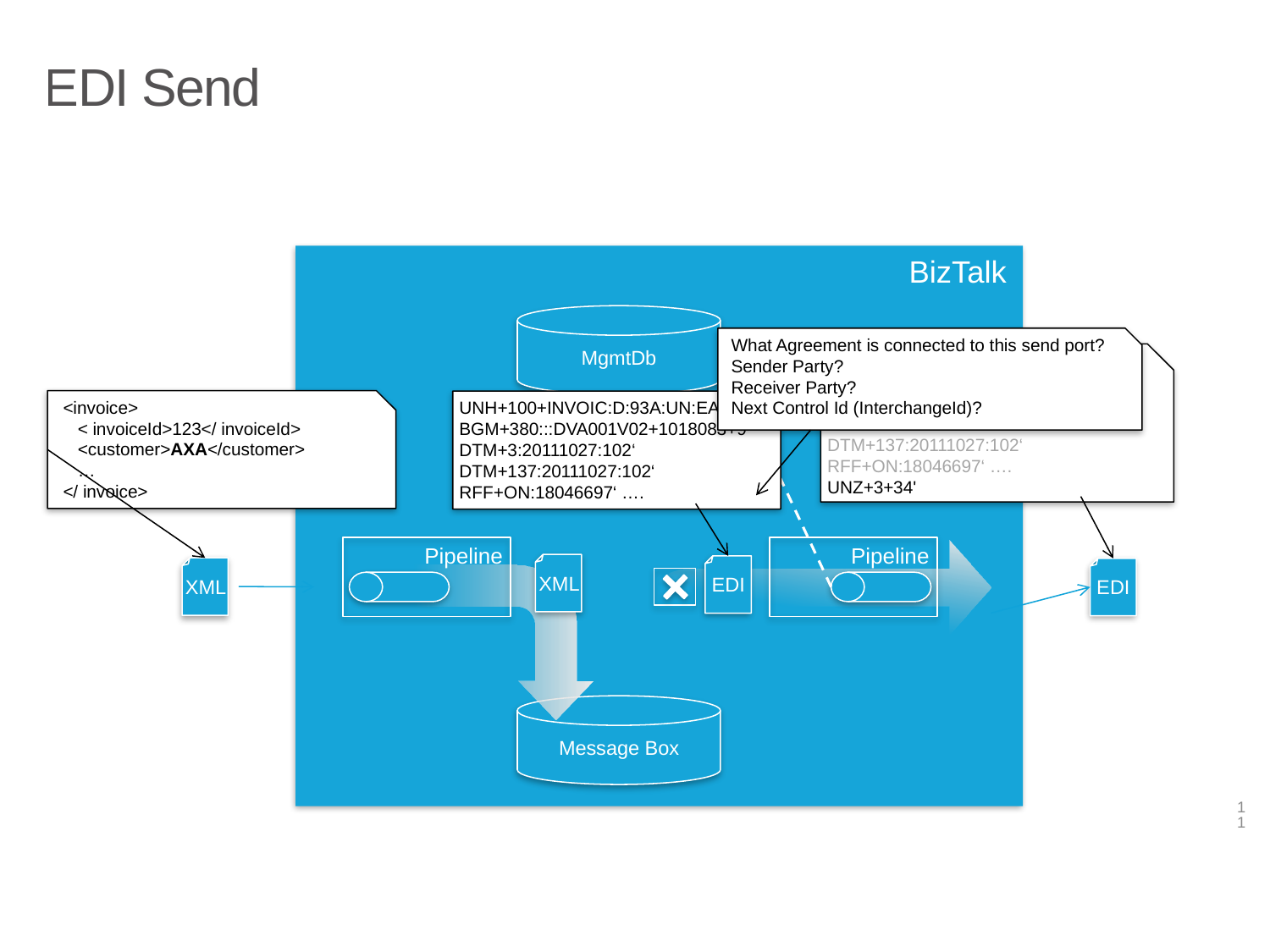

# EDI Send

BizTalk
MgmtDb

What Agreement is connected to this send port?
Sender Party?
Receiver Party?
Next Control Id (InterchangeId)?

UNB+UNOB:1+Unibake+AXA:14…
UNH+100+INVOIC:D:93A:UN:EAN007‘
BGM+380:::DVA001V02+1018083+9‘
DTM+3:20111027:102‘
DTM+137:20111027:102‘
RFF+ON:18046697‘ ….
UNZ+3+34'

<invoice>
   < invoiceId>123</ invoiceId>
   <customer>AXA</customer>
   …
</ invoice>

UNH+100+INVOIC:D:93A:UN:EAN007‘
BGM+380:::DVA001V02+1018083+9‘
DTM+3:20111027:102‘
DTM+137:20111027:102‘
RFF+ON:18046697‘ ….
Agreement?

Pipeline

Pipeline

XML

EDI

XML

EDI

Message Box
11